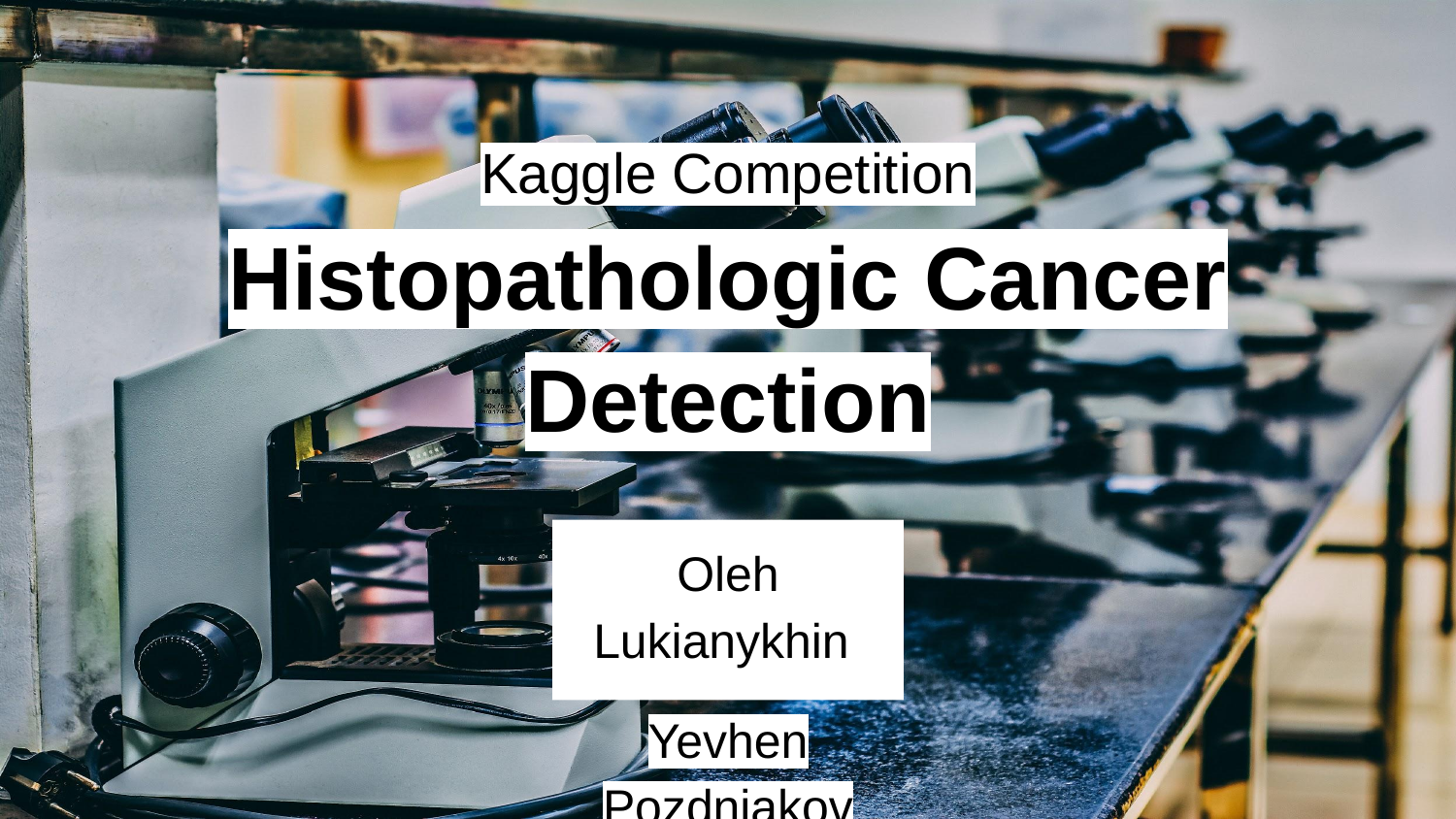

Kaggle Competition
Histopathologic Cancer Detection

Oleh Lukianykhin
Yevhen Pozdniakov